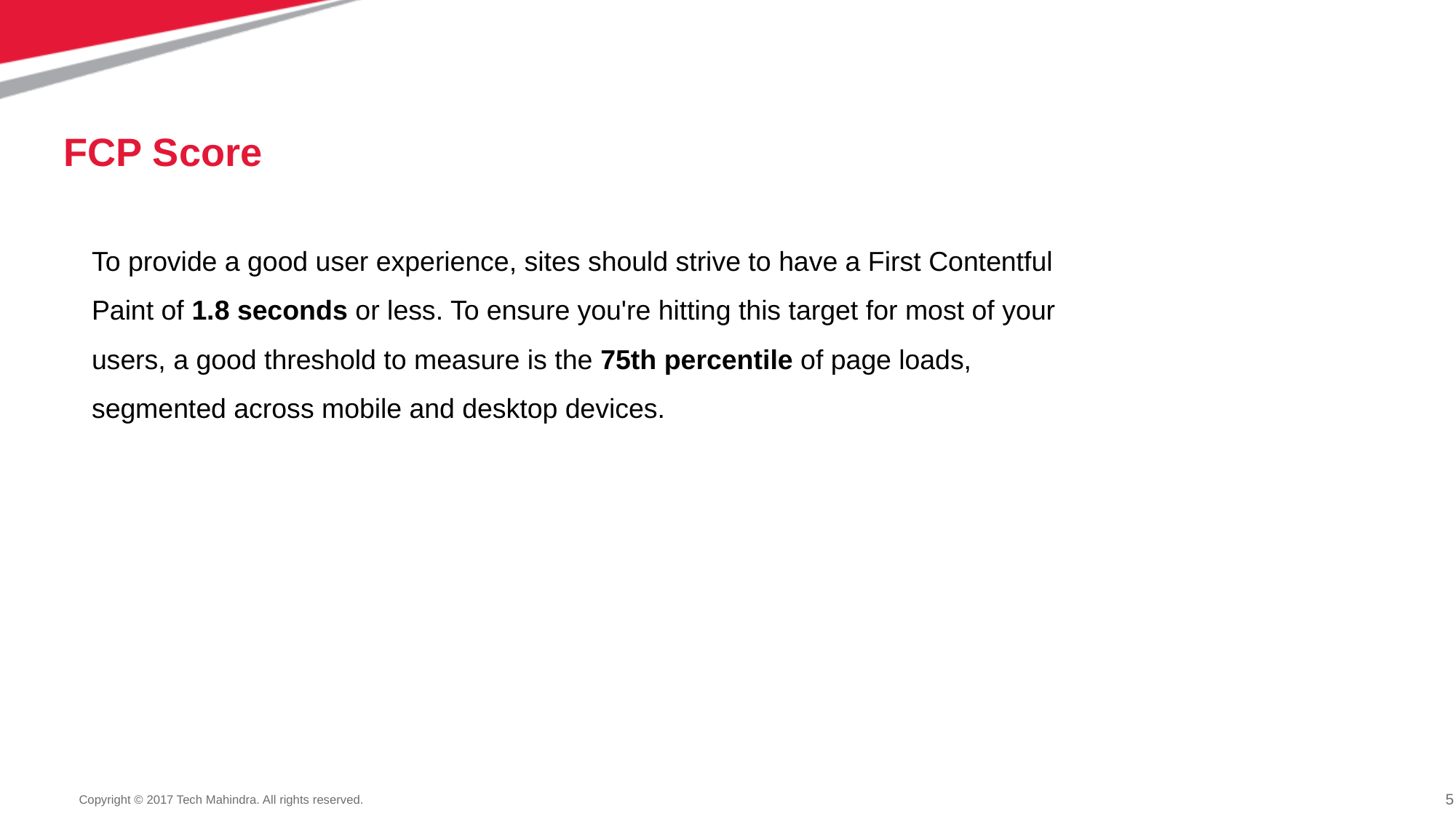

# FCP Score
To provide a good user experience, sites should strive to have a First Contentful Paint of 1.8 seconds or less. To ensure you're hitting this target for most of your users, a good threshold to measure is the 75th percentile of page loads, segmented across mobile and desktop devices.